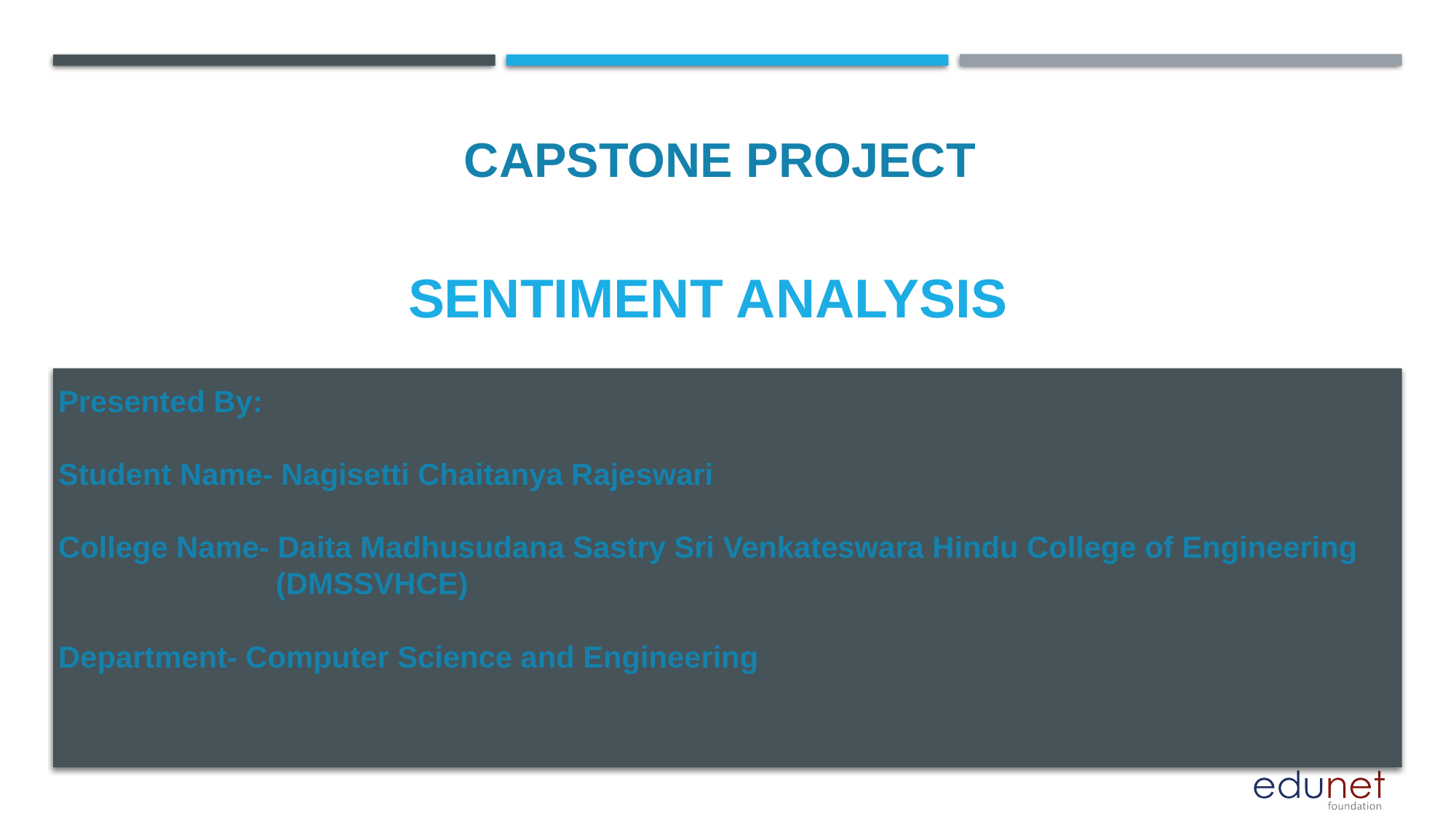

CAPSTONE PROJECT
# Sentiment Analysis
Presented By:

Student Name- Nagisetti Chaitanya Rajeswari

College Name- Daita Madhusudana Sastry Sri Venkateswara Hindu College of Engineering
                          (DMSSVHCE)

Department- Computer Science and Engineering